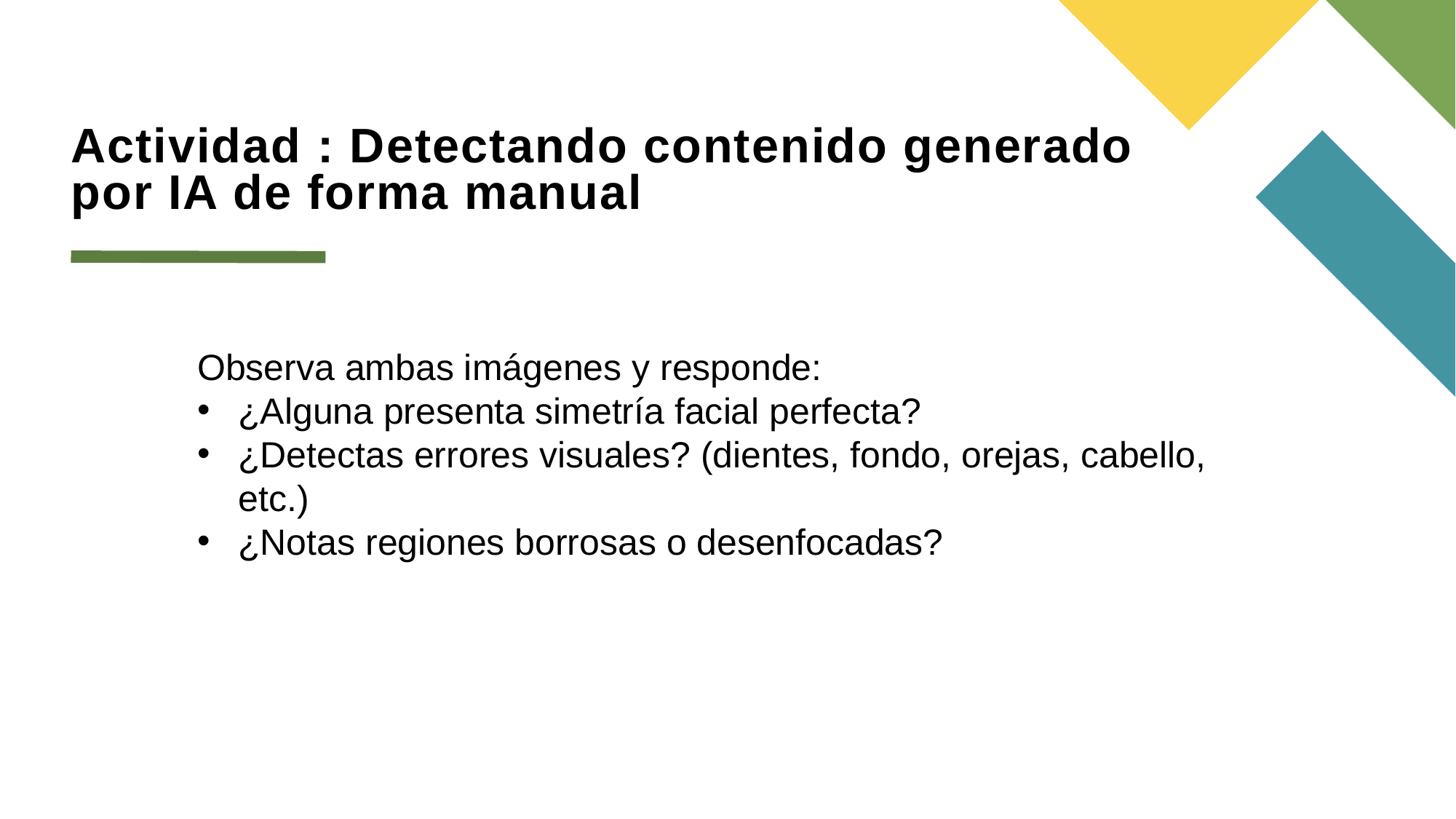

# Actividad : Detectando contenido generado por IA de forma manual
Observa ambas imágenes y responde:
¿Alguna presenta simetría facial perfecta?
¿Detectas errores visuales? (dientes, fondo, orejas, cabello, etc.)
¿Notas regiones borrosas o desenfocadas?